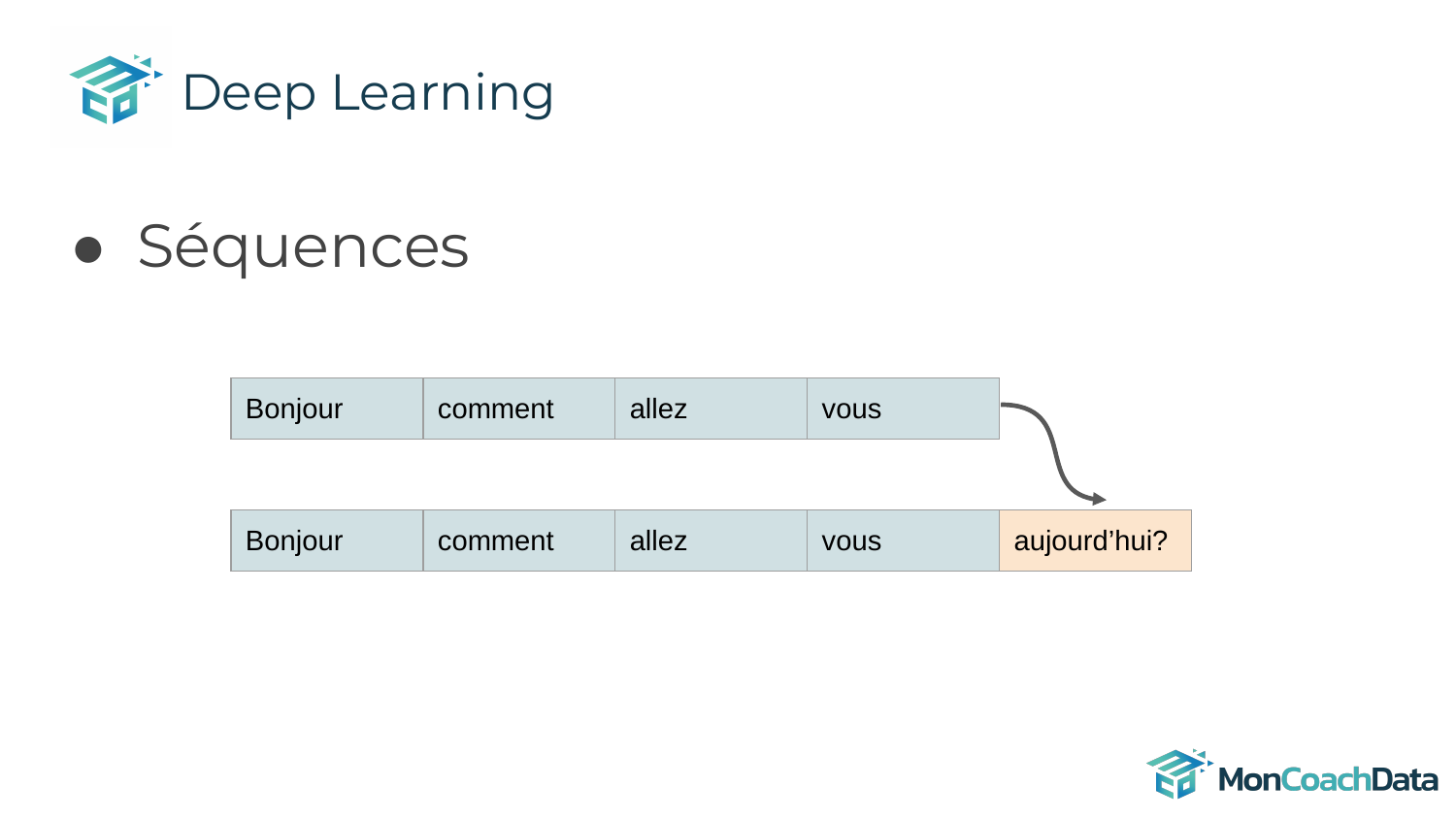

# Deep Learning
Séquences
| Bonjour | comment | allez | vous |
| --- | --- | --- | --- |
| Bonjour | comment | allez | vous | aujourd’hui? |
| --- | --- | --- | --- | --- |